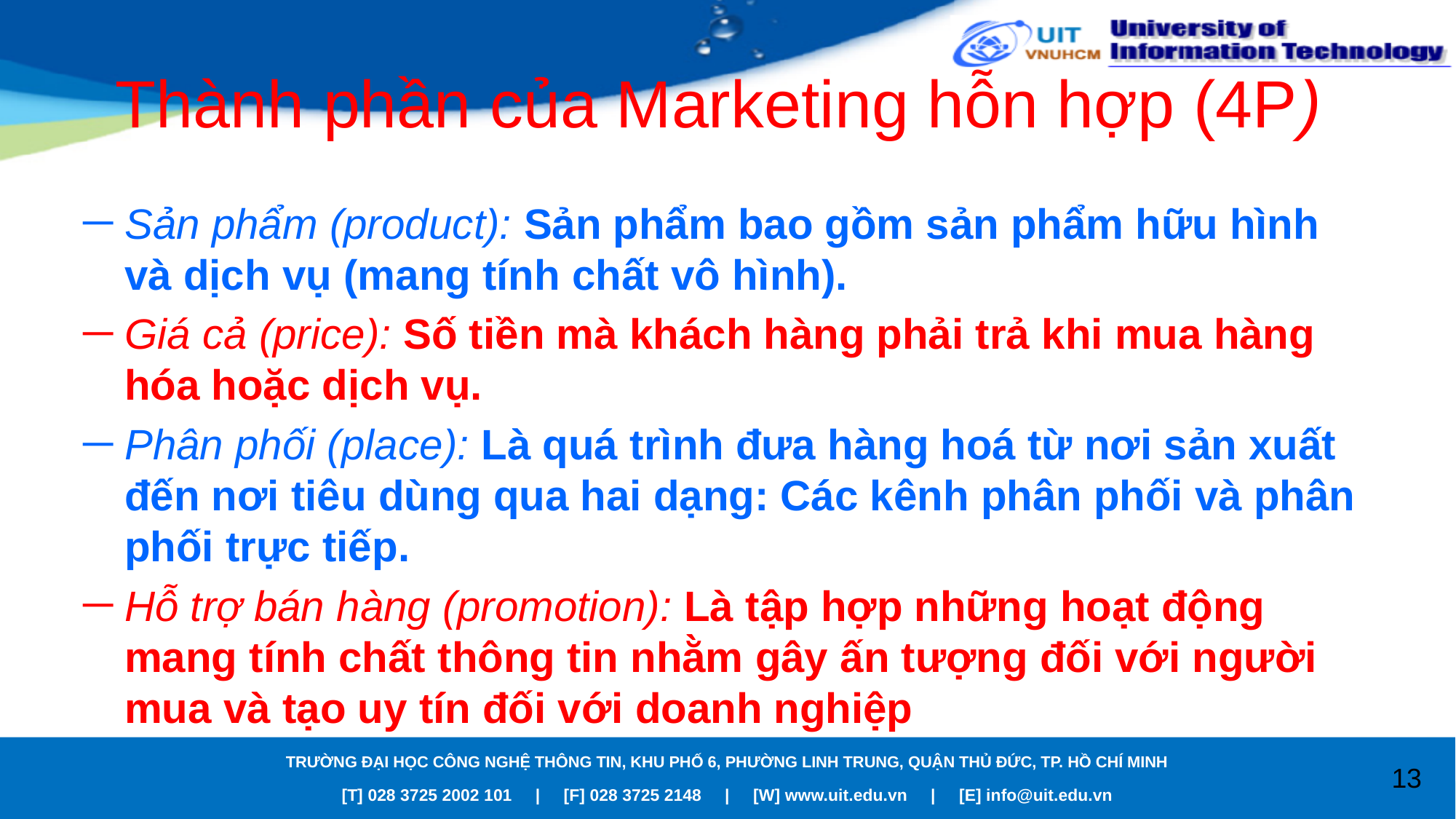

# Thành phần của Marketing hỗn hợp (4P)
Sản phẩm (product): Sản phẩm bao gồm sản phẩm hữu hình và dịch vụ (mang tính chất vô hình).
Giá cả (price): Số tiền mà khách hàng phải trả khi mua hàng hóa hoặc dịch vụ.
Phân phối (place): Là quá trình đưa hàng hoá từ nơi sản xuất đến nơi tiêu dùng qua hai dạng: Các kênh phân phối và phân phối trực tiếp.
Hỗ trợ bán hàng (promotion): Là tập hợp những hoạt động mang tính chất thông tin nhằm gây ấn tượng đối với người mua và tạo uy tín đối với doanh nghiệp